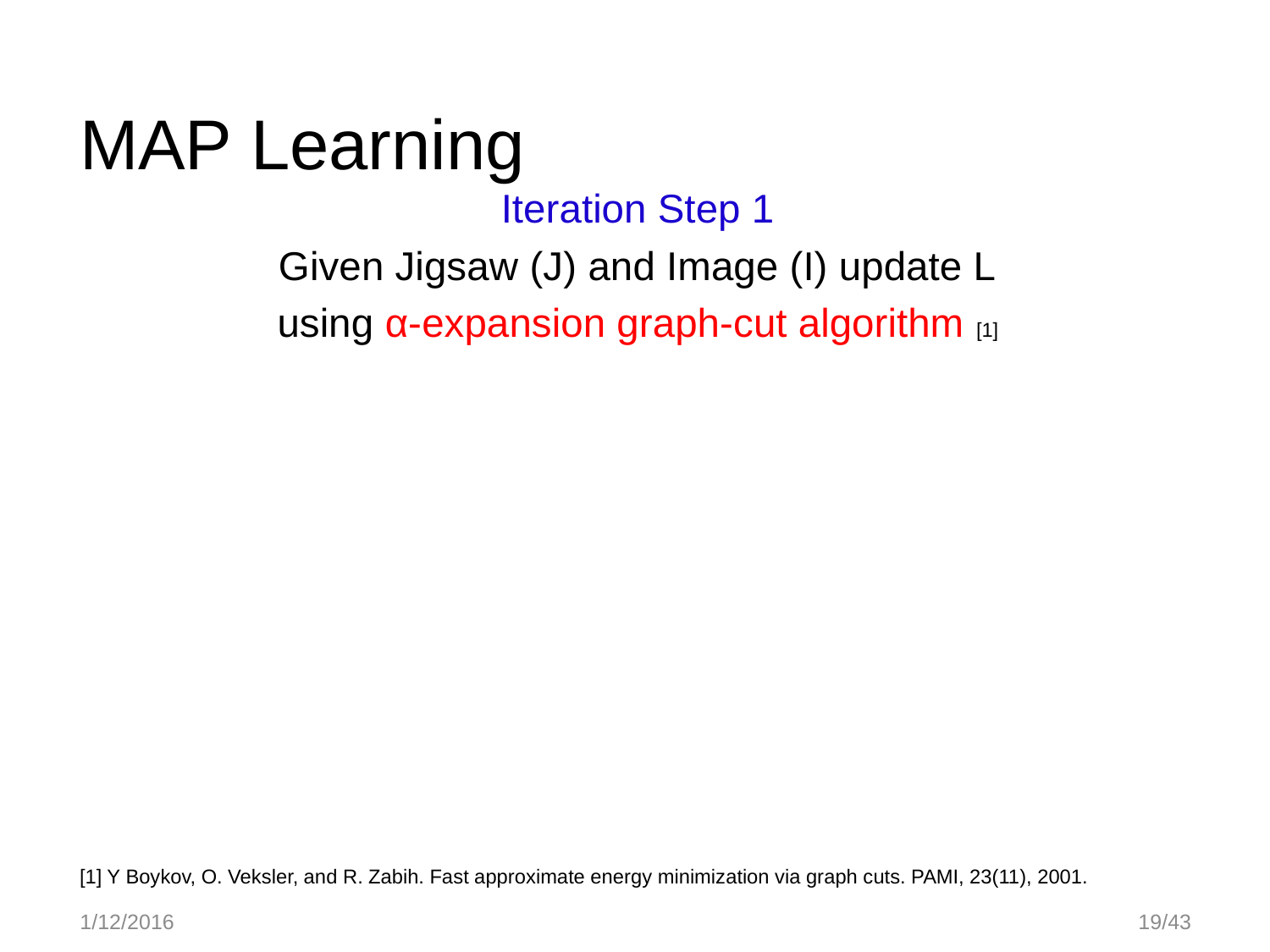

# MAP Learning
Iteration Step 1
Given Jigsaw (J) and Image (I) update L
using α-expansion graph-cut algorithm [1]

[1] Y Boykov, O. Veksler, and R. Zabih. Fast approximate energy minimization via graph cuts. PAMI, 23(11), 2001.

1/12/2016
19/43